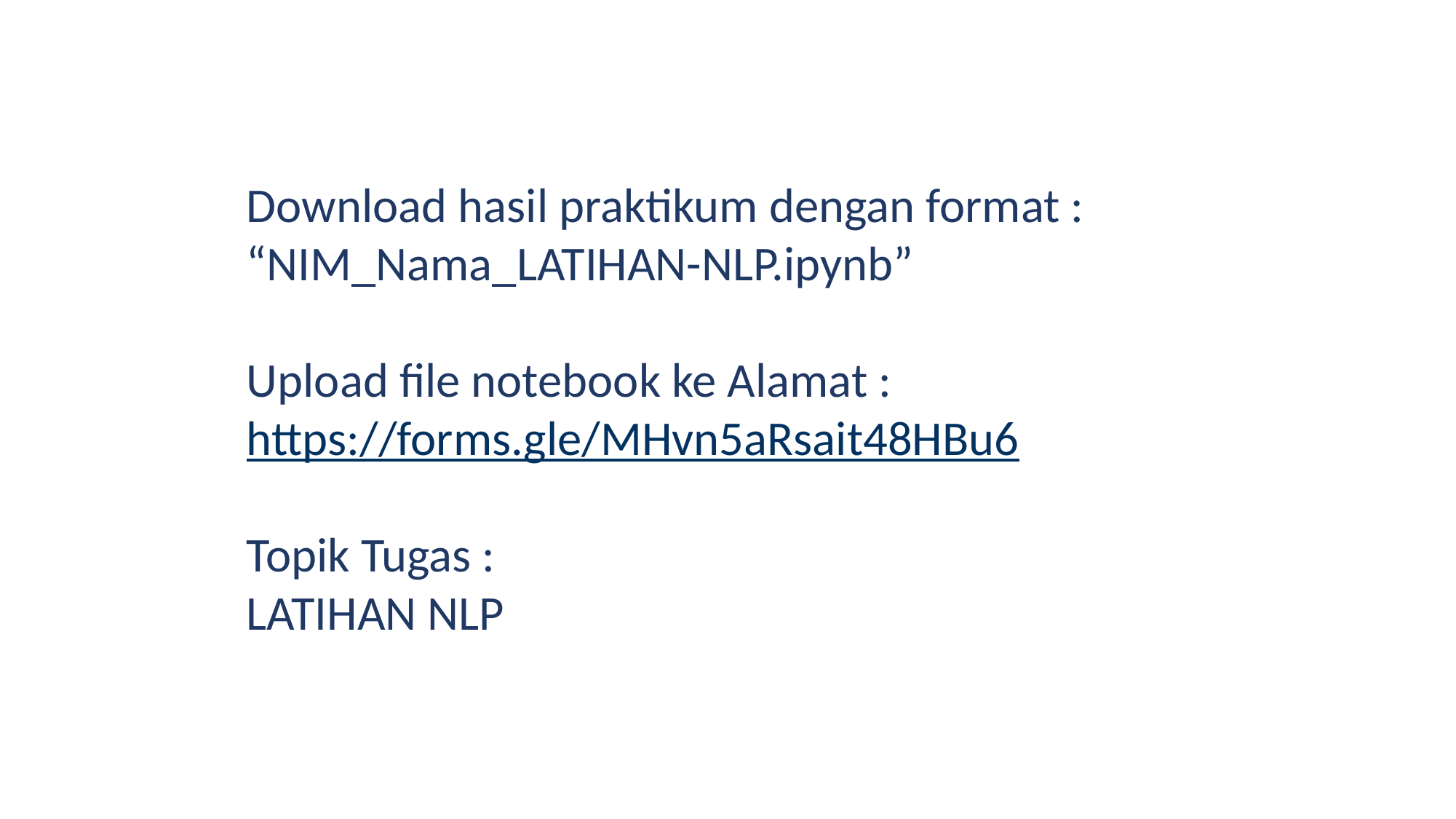

Download hasil praktikum dengan format :
“NIM_Nama_LATIHAN-NLP.ipynb”

Upload file notebook ke Alamat :
https://forms.gle/MHvn5aRsait48HBu6

Topik Tugas :
LATIHAN NLP